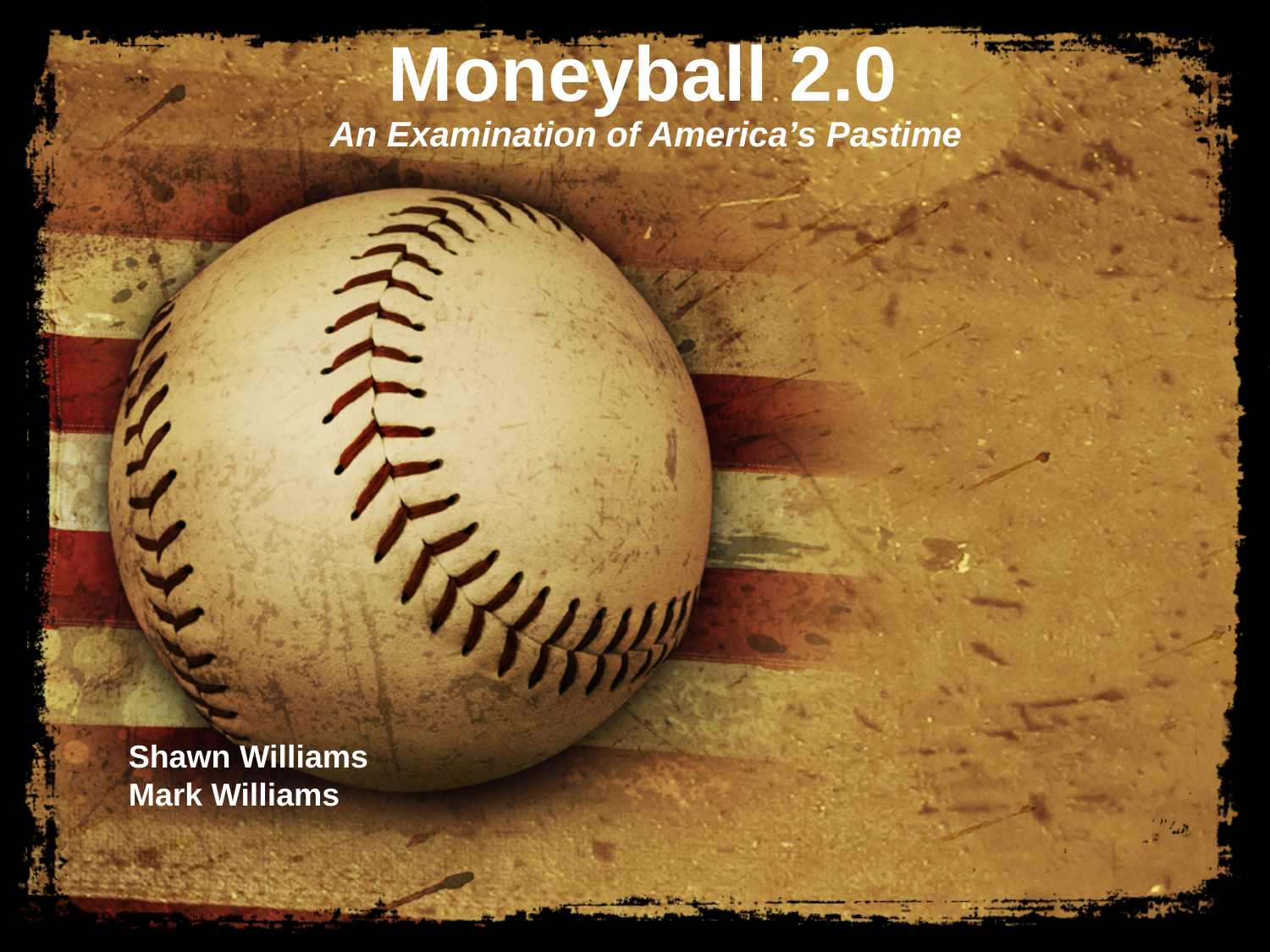

# Moneyball 2.0
An Examination of America’s Pastime

Shawn Williams
Mark Williams